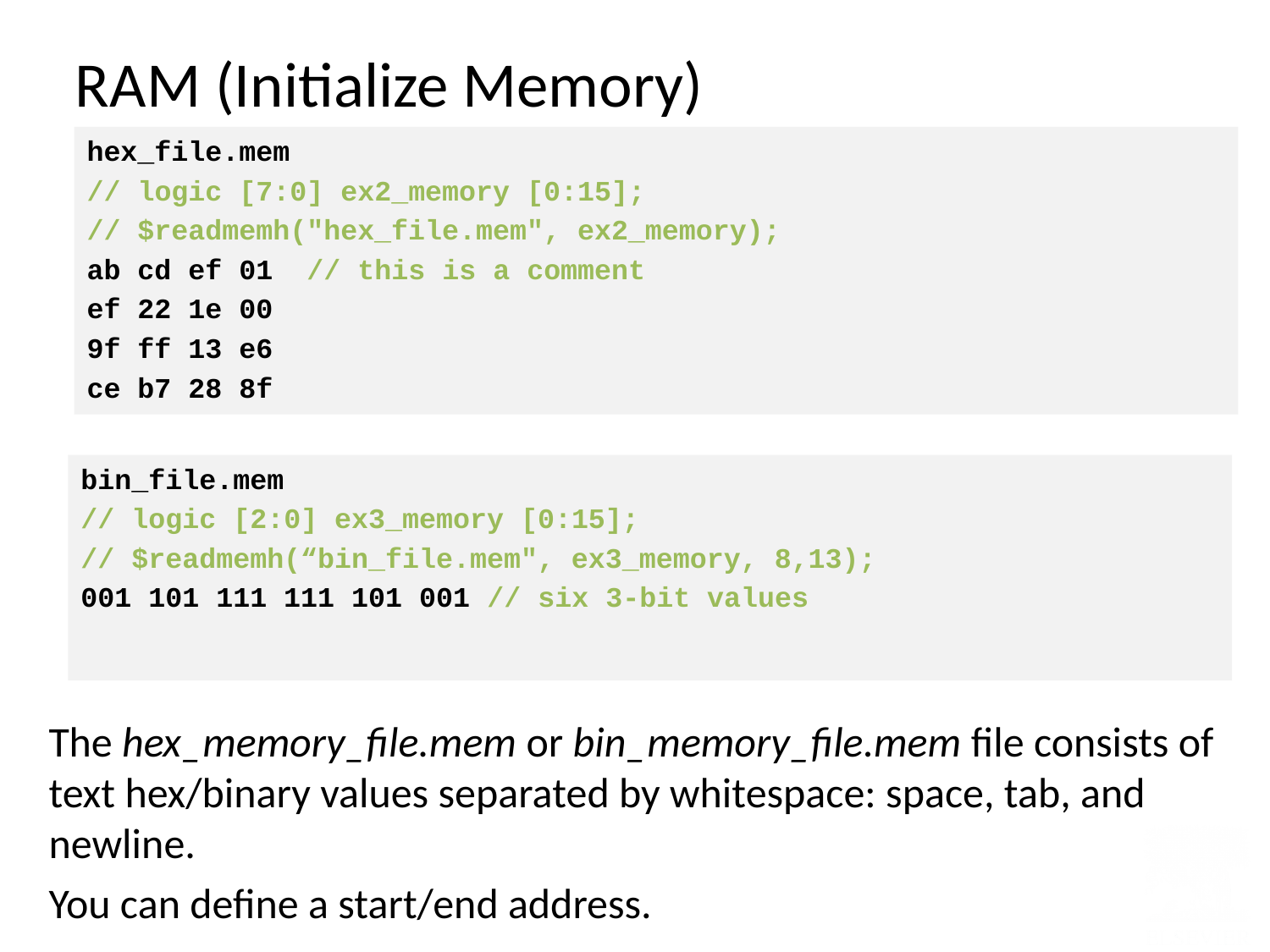

RAM (Initialize Memory)
hex_file.mem
// logic [7:0] ex2_memory [0:15];
// $readmemh("hex_file.mem", ex2_memory);
ab cd ef 01  // this is a comment
ef 22 1e 00
9f ff 13 e6
ce b7 28 8f

bin_file.mem
// logic [2:0] ex3_memory [0:15];
// $readmemh(“bin_file.mem", ex3_memory, 8,13);
001 101 111 111 101 001 // six 3-bit values

The hex_memory_file.mem or bin_memory_file.mem file consists of text hex/binary values separated by whitespace: space, tab, and newline.
You can define a start/end address.